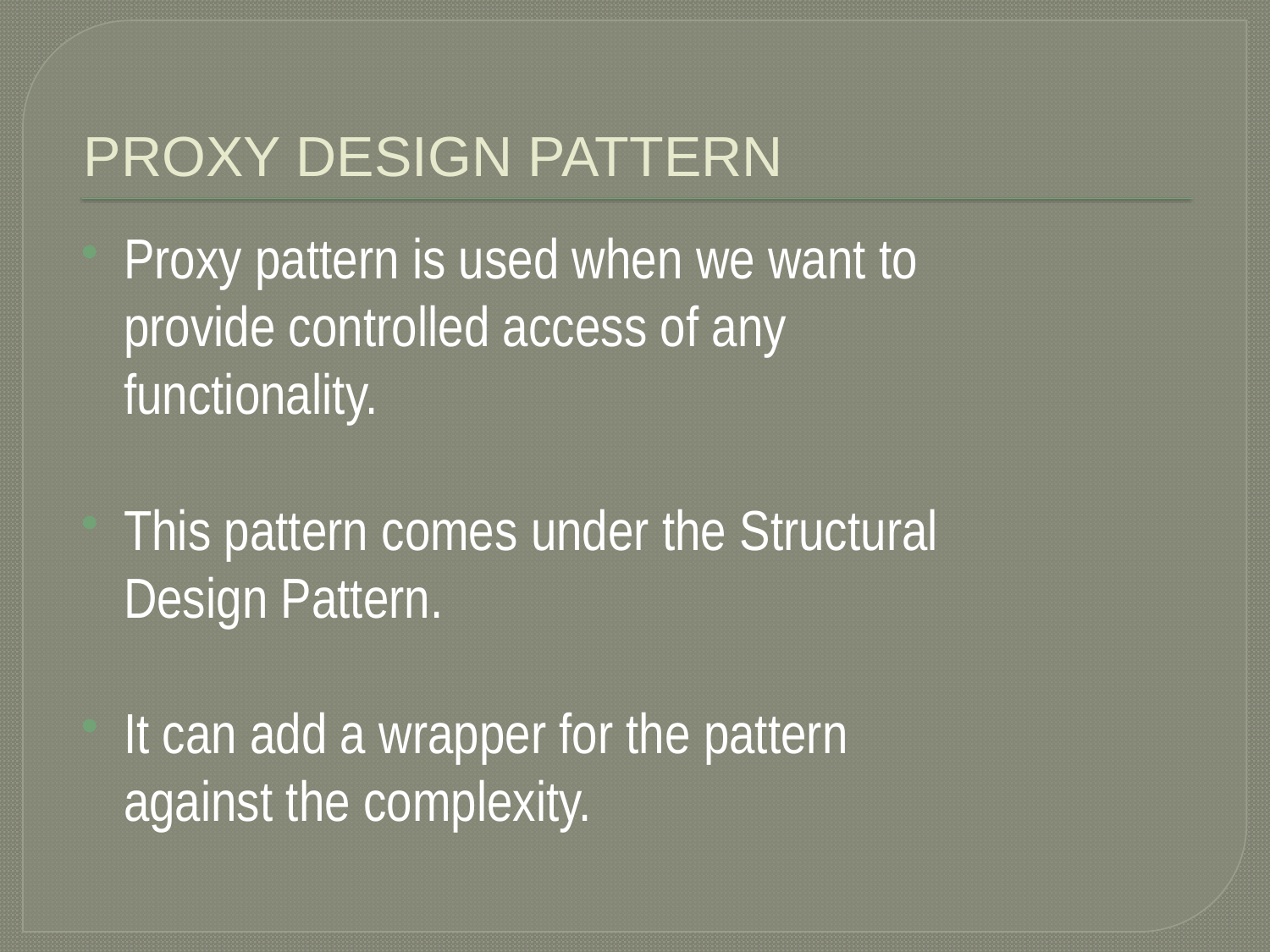

# PROXY DESIGN PATTERN
Proxy pattern is used when we want to provide controlled access of any functionality.

This pattern comes under the Structural Design Pattern.

It can add a wrapper for the pattern against the complexity.